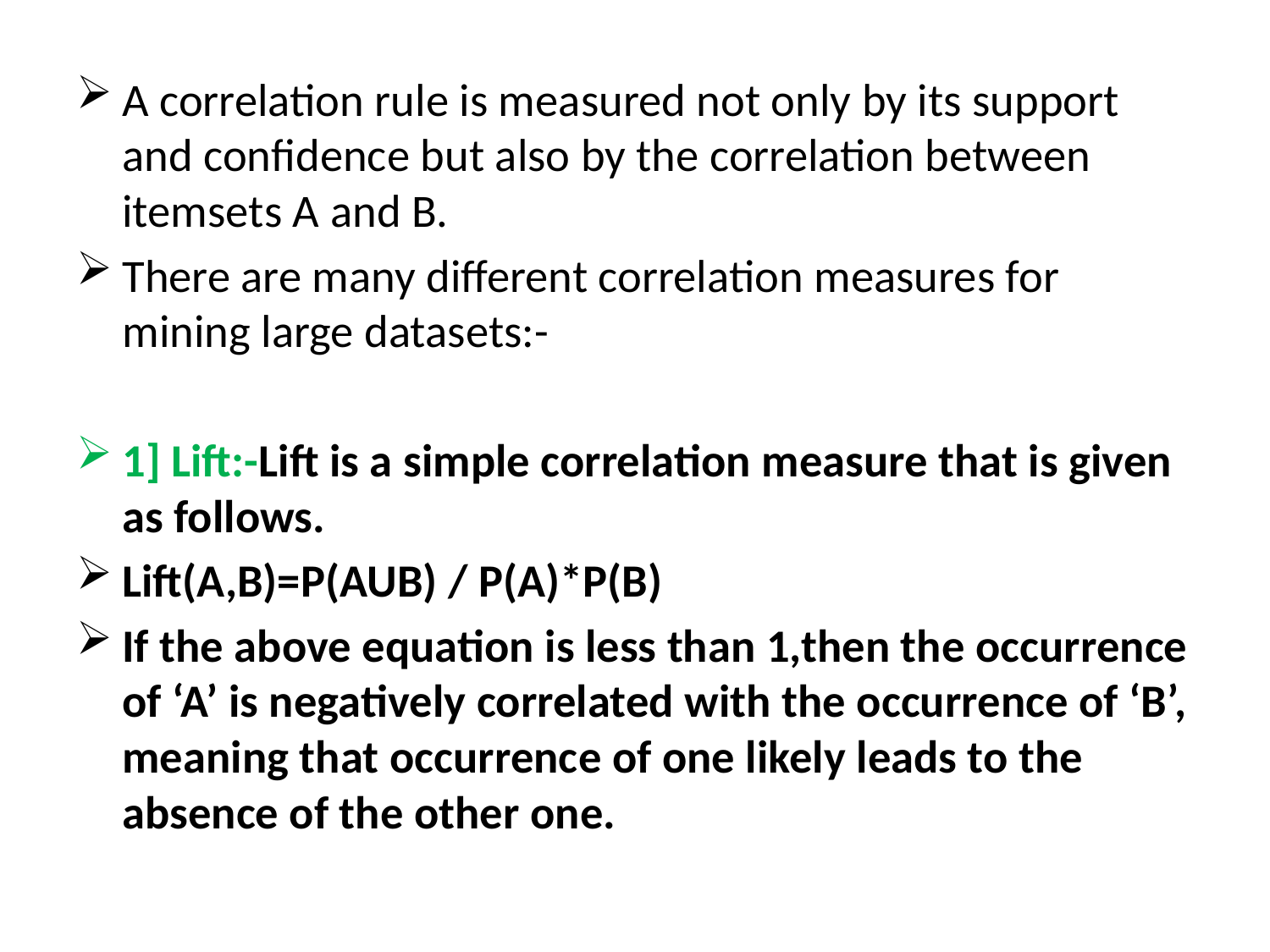

A correlation rule is measured not only by its support and confidence but also by the correlation between itemsets A and B.
There are many different correlation measures for mining large datasets:-

1] Lift:-Lift is a simple correlation measure that is given as follows.
Lift(A,B)=P(AUB) / P(A)*P(B)
If the above equation is less than 1,then the occurrence of ‘A’ is negatively correlated with the occurrence of ‘B’, meaning that occurrence of one likely leads to the absence of the other one.